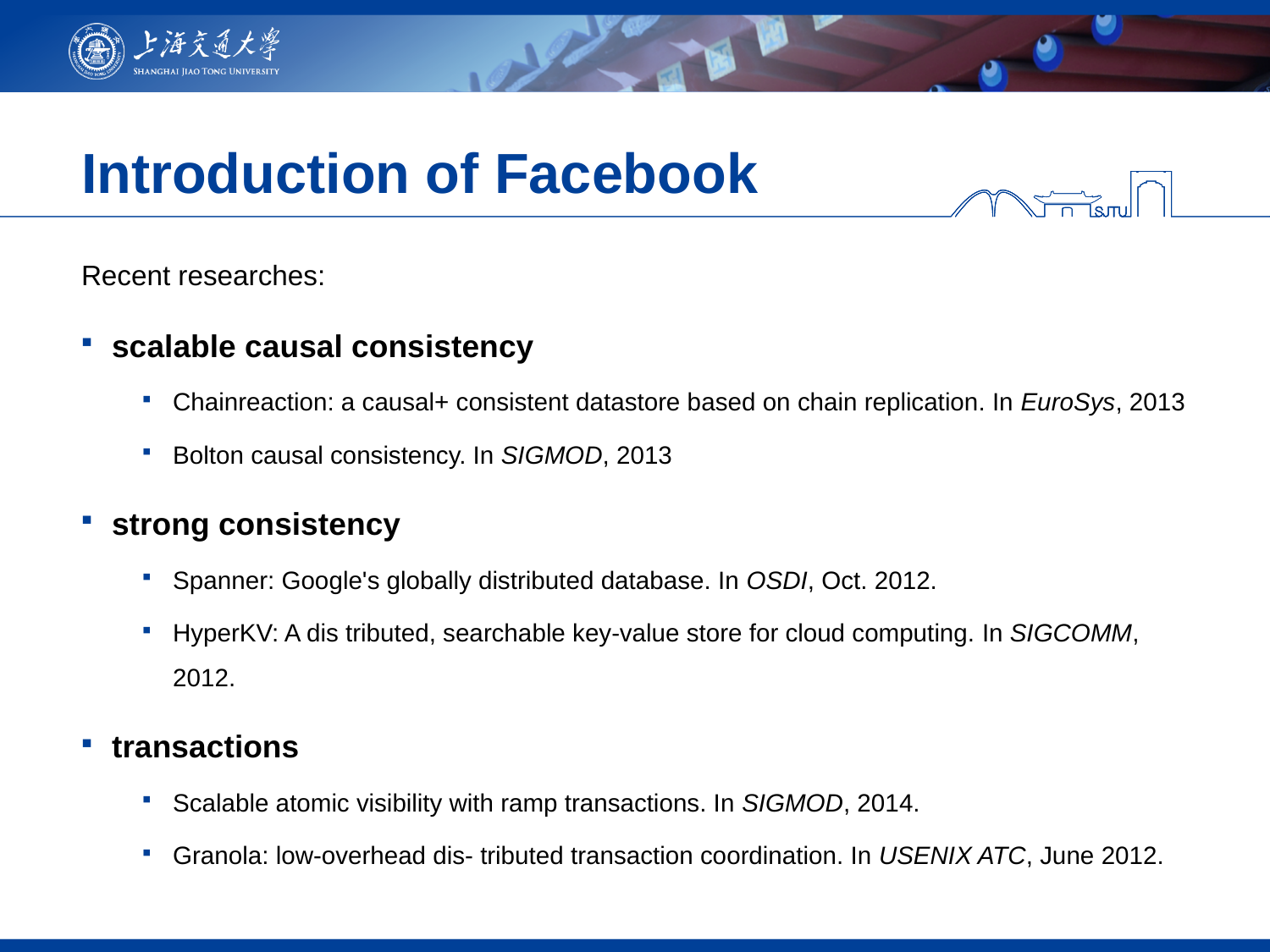

# Introduction of Facebook

Recent researches:
scalable causal consistency
Chainreaction: a causal+ consistent datastore based on chain replication. In EuroSys, 2013
Bolton causal consistency. In SIGMOD, 2013
strong consistency
Spanner: Google's globally distributed database. In OSDI, Oct. 2012.
HyperKV: A dis tributed, searchable key-value store for cloud computing. In SIGCOMM, 2012.
transactions
Scalable atomic visibility with ramp transactions. In SIGMOD, 2014.
Granola: low-overhead dis- tributed transaction coordination. In USENIX ATC, June 2012.